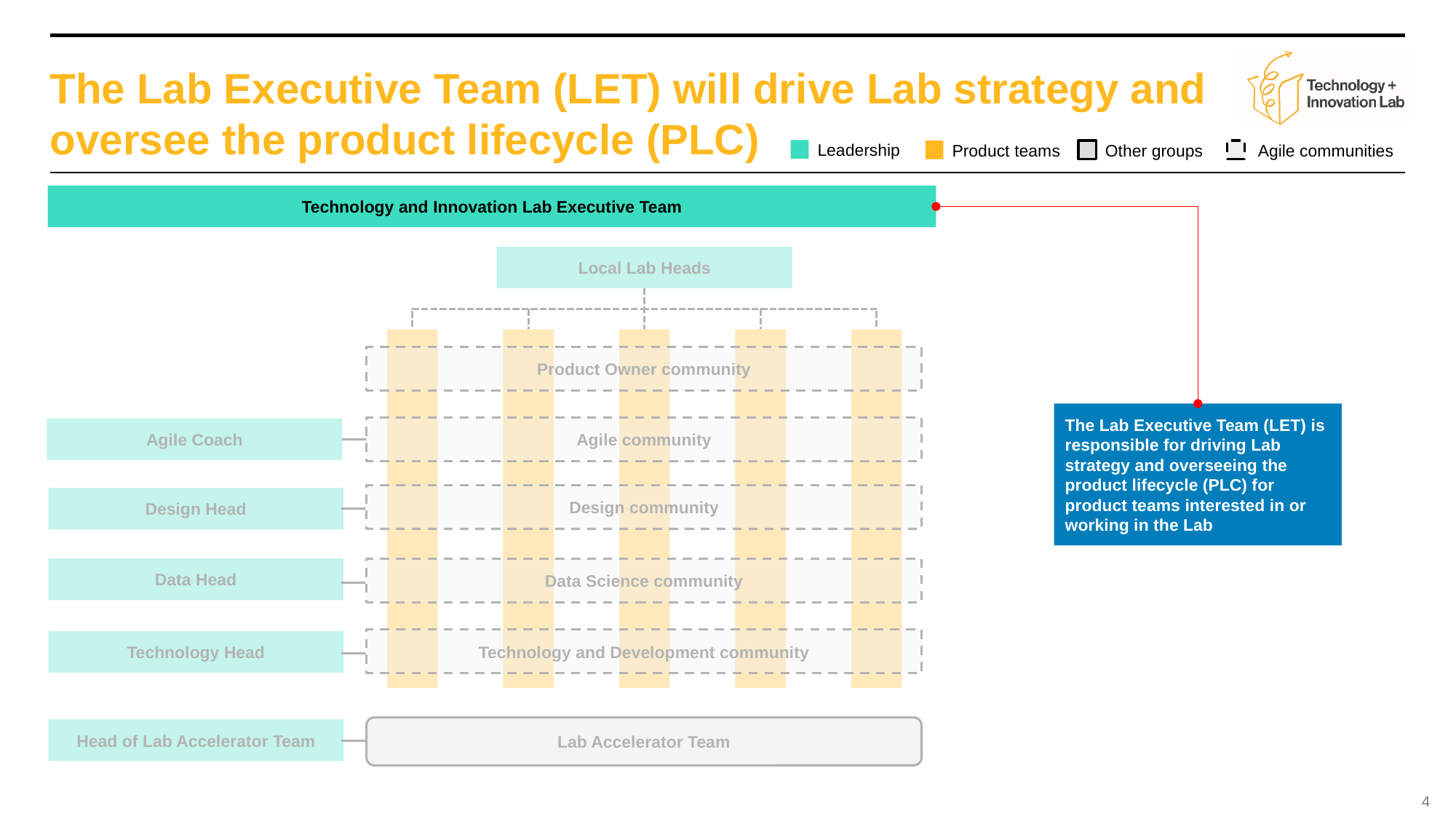

# The Lab Executive Team (LET) will drive Lab strategy and oversee the product lifecycle (PLC)
Leadership
Product teams
Other groups
Agile communities

Technology and Innovation Lab Executive Team

Local Lab Heads

Product Owner community
The Lab Executive Team (LET) is responsible for driving Lab strategy and overseeing the product lifecycle (PLC) for product teams interested in or working in the Lab
Agile community
Agile Coach
Design community
Design Head
Data Head
Data Science community
Technology and Development community
Technology Head
Lab Accelerator Team
Head of Lab Accelerator Team